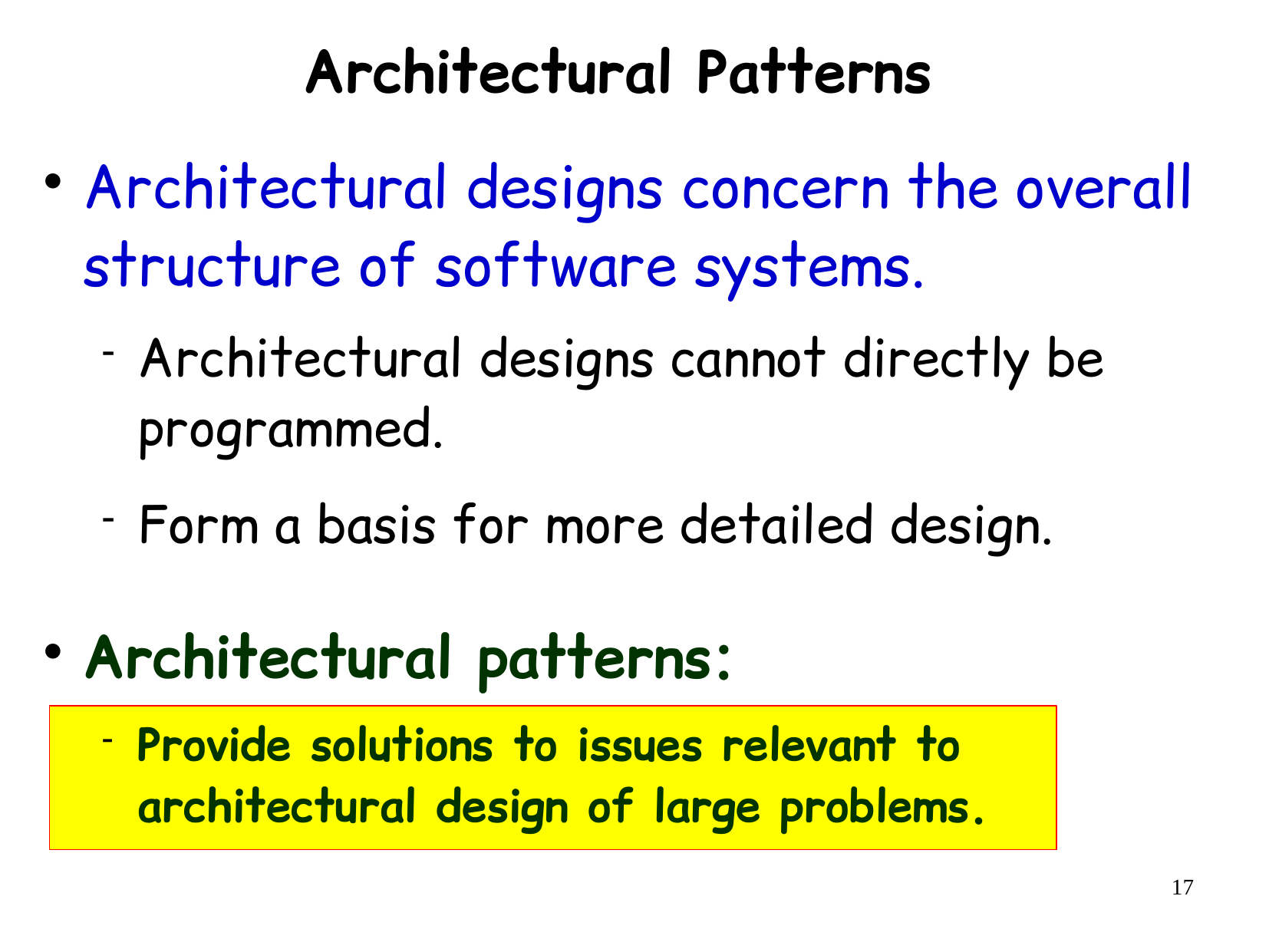

# Architectural Patterns
Architectural designs concern the overall structure of software systems.
Architectural designs cannot directly be programmed.
Form a basis for more detailed design.
Architectural patterns:
Provide solutions to issues relevant to architectural design of large problems.